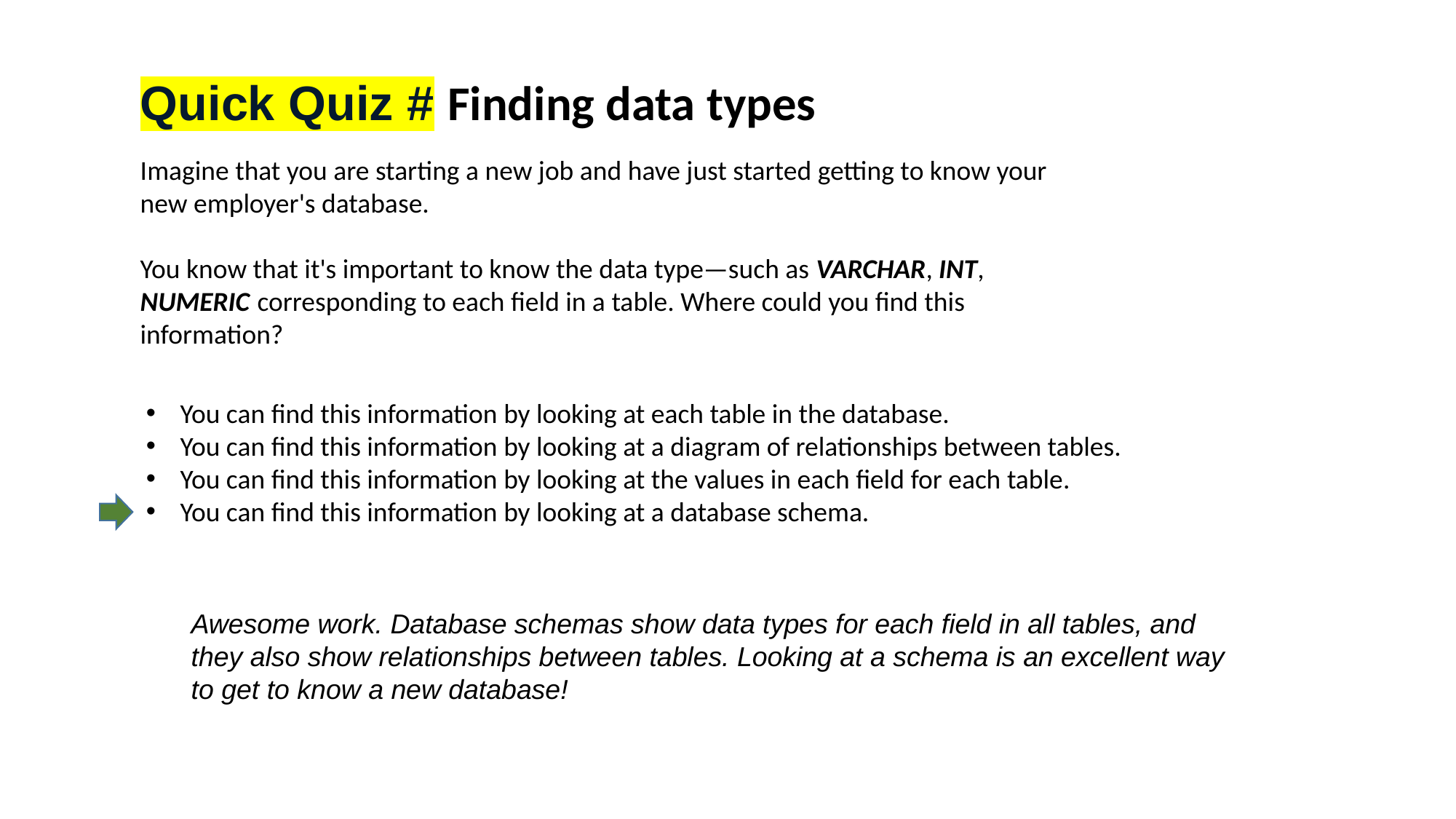

Quick Quiz # Finding data types
Imagine that you are starting a new job and have just started getting to know your new employer's database.

You know that it's important to know the data type—such as VARCHAR, INT, NUMERIC corresponding to each field in a table. Where could you find this information?
You can find this information by looking at each table in the database.
You can find this information by looking at a diagram of relationships between tables.
You can find this information by looking at the values in each field for each table.
You can find this information by looking at a database schema.

Awesome work. Database schemas show data types for each field in all tables, and they also show relationships between tables. Looking at a schema is an excellent way to get to know a new database!